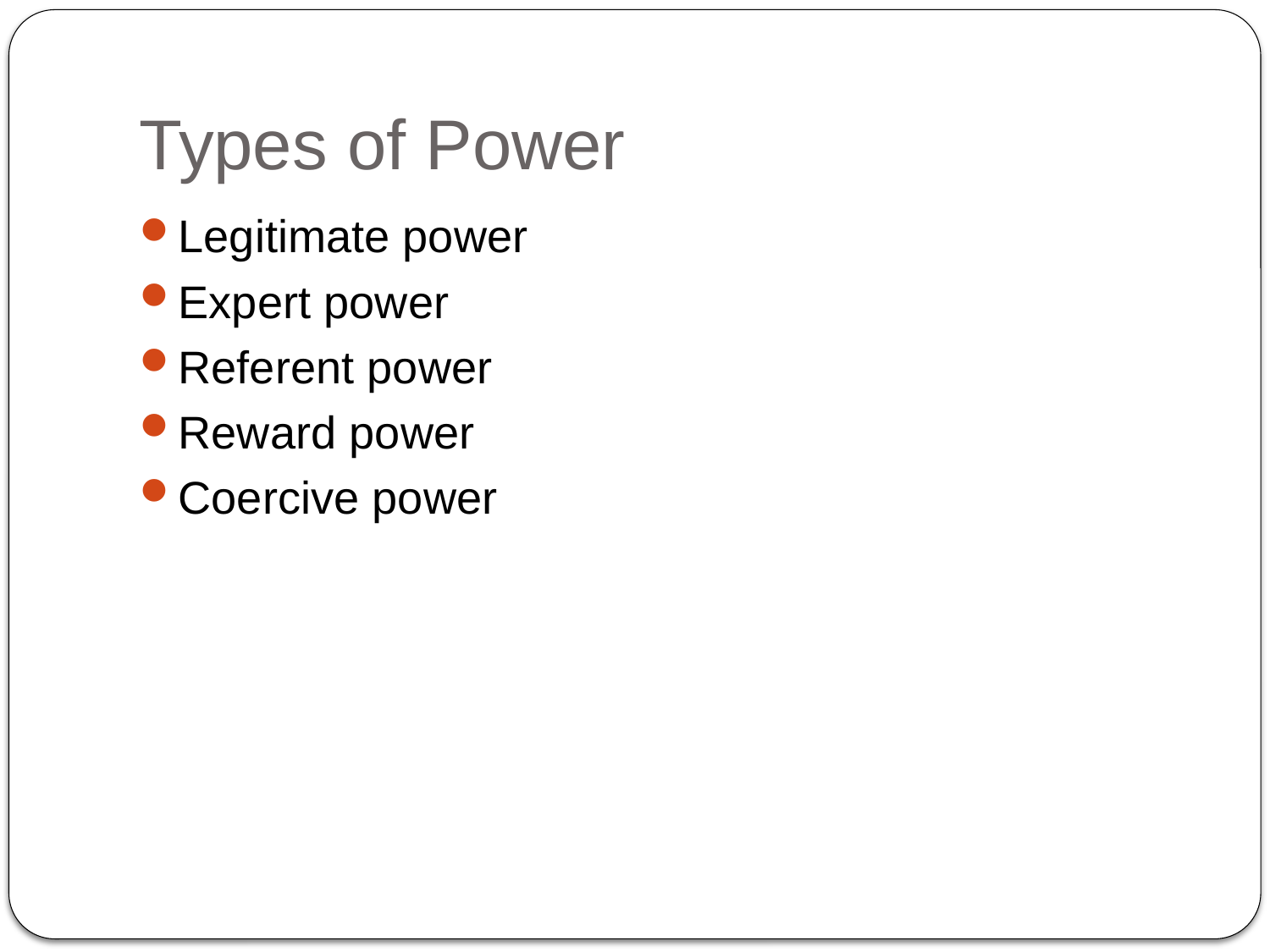

# Types of Power
Legitimate power
Expert power
Referent power
Reward power
Coercive power